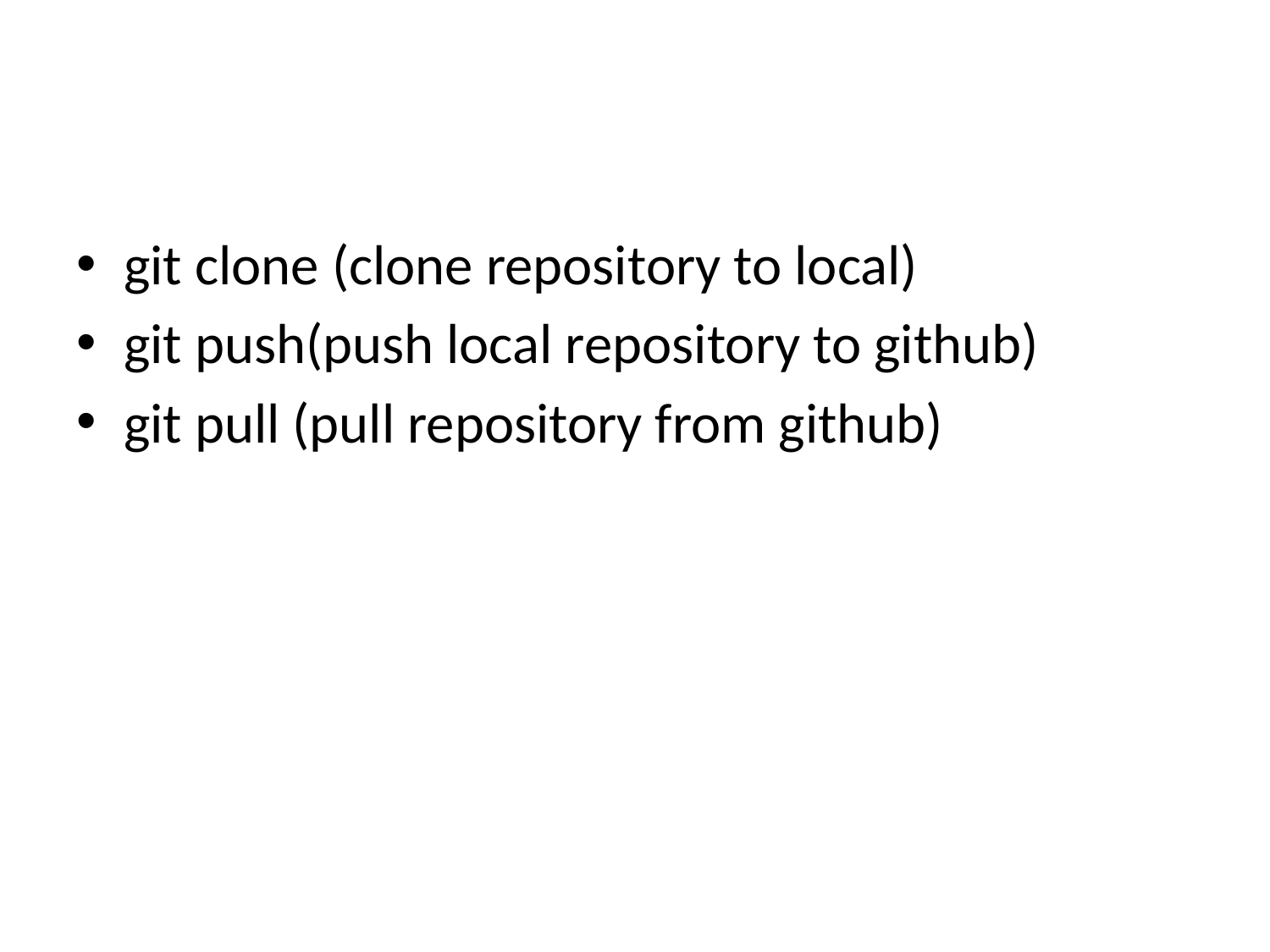

#
git clone (clone repository to local)
git push(push local repository to github)
git pull (pull repository from github)